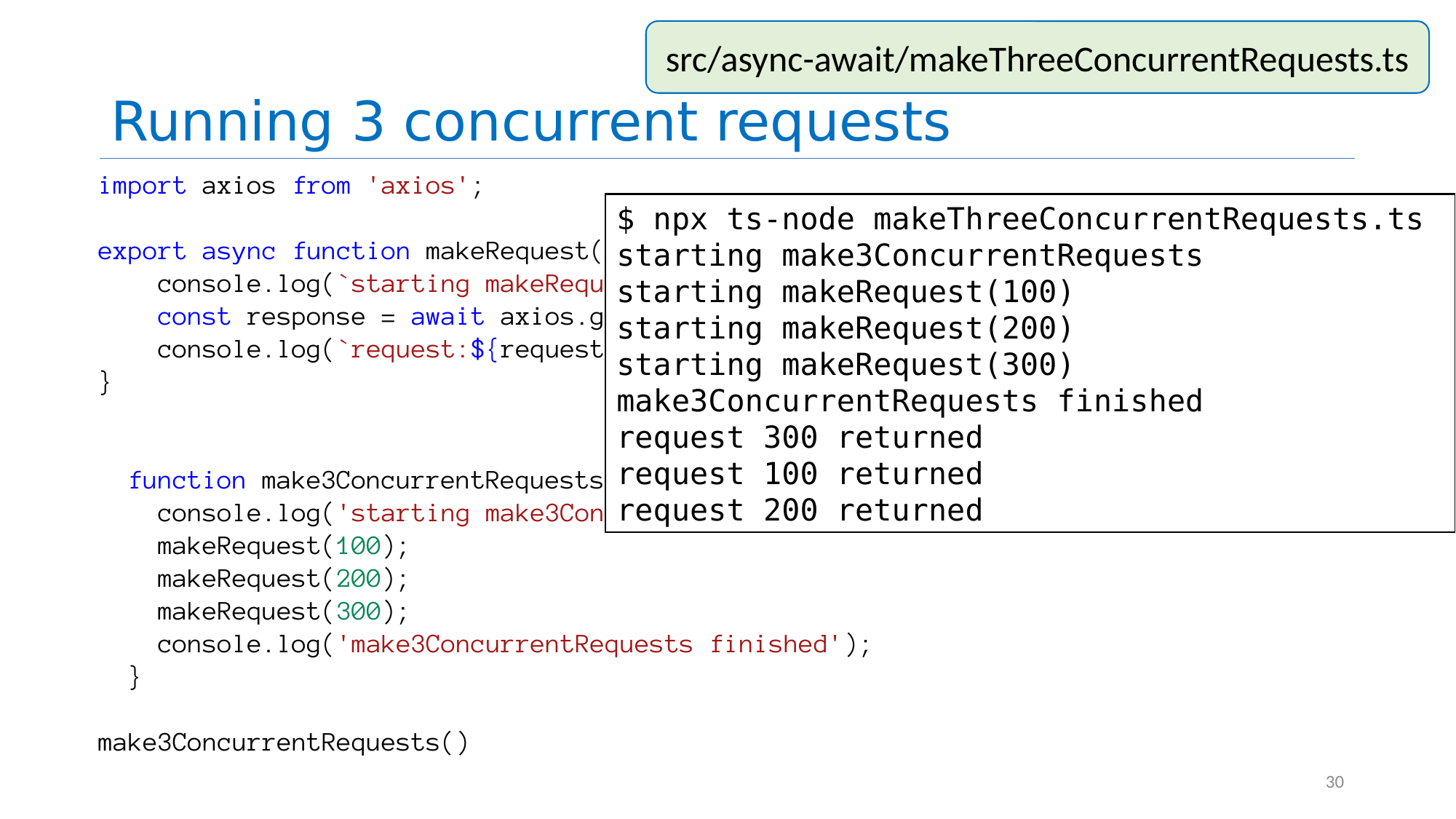

# Running 3 concurrent requests
src/async-await/makeThreeConcurrentRequests.ts
import axios from 'axios';
export async function makeRequest(requestNumber:number) {
    console.log(`starting makeRequest(${requestNumber})`);
    const response = await axios.get('https://rest-example.covey.town');
    console.log(`request:${requestNumber} returned`);
}
  function make3ConcurrentRequests() {
    console.log('starting make3ConcurrentRequests');
    makeRequest(100);
    makeRequest(200);
    makeRequest(300);
    console.log('make3ConcurrentRequests finished');
  }
make3ConcurrentRequests()

$ npx ts-node makeThreeConcurrentRequests.ts
starting make3ConcurrentRequests
starting makeRequest(100)
starting makeRequest(200)
starting makeRequest(300)
make3ConcurrentRequests finished
request 300 returned
request 100 returned
request 200 returned
30